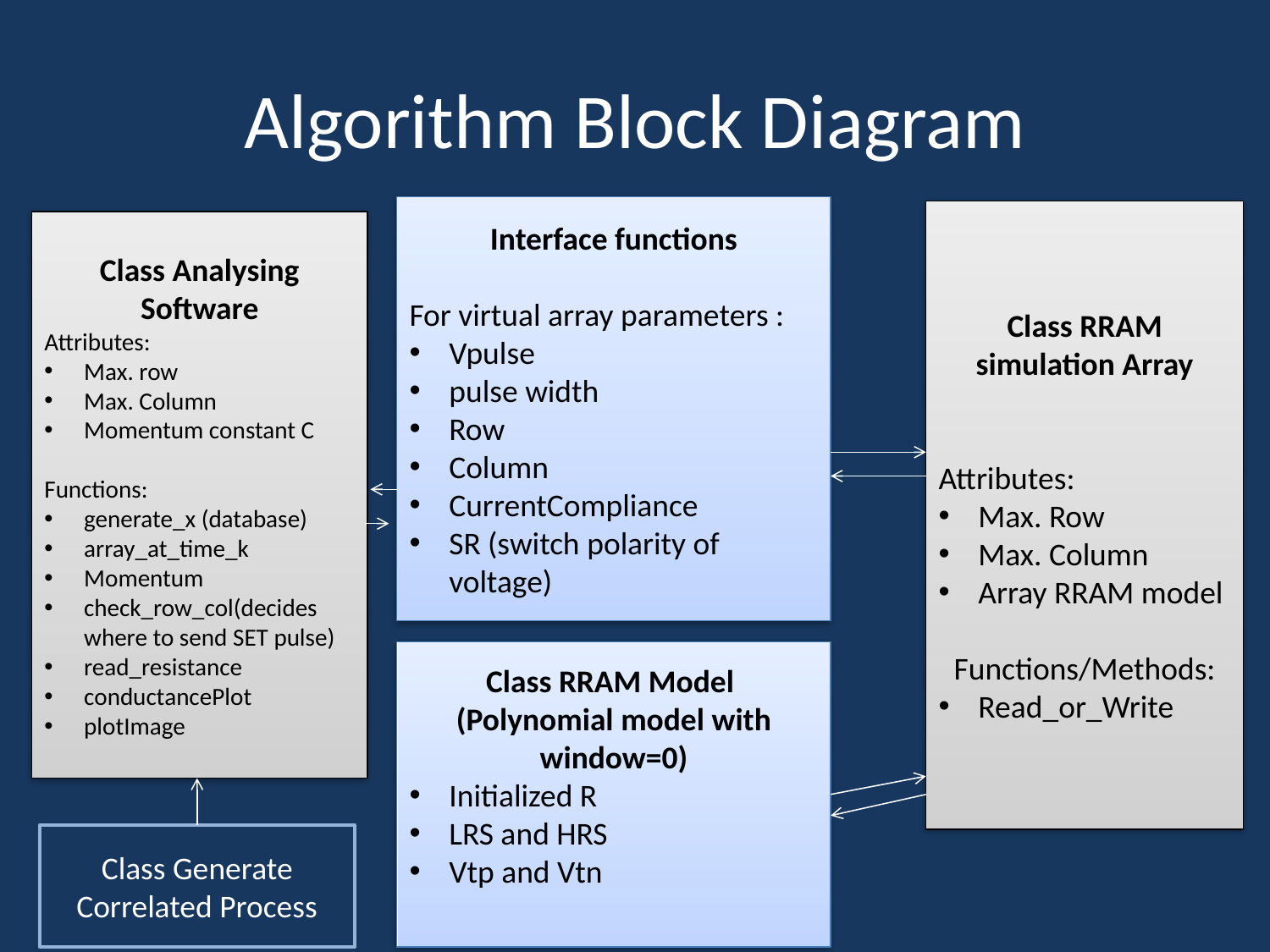

# Algorithm Block Diagram
Interface functions

For virtual array parameters :
Vpulse
pulse width
Row
Column
CurrentCompliance
SR (switch polarity of voltage)
Class RRAM simulation Array

Attributes:
Max. Row
Max. Column
Array RRAM model

Functions/Methods:
Read_or_Write
Class Analysing Software
Attributes:
Max. row
Max. Column
Momentum constant C

Functions:
generate_x (database)
array_at_time_k
Momentum
check_row_col(decides where to send SET pulse)
read_resistance
conductancePlot
plotImage
Class RRAM Model
(Polynomial model with window=0)
Initialized R
LRS and HRS
Vtp and Vtn

Class Generate Correlated Process